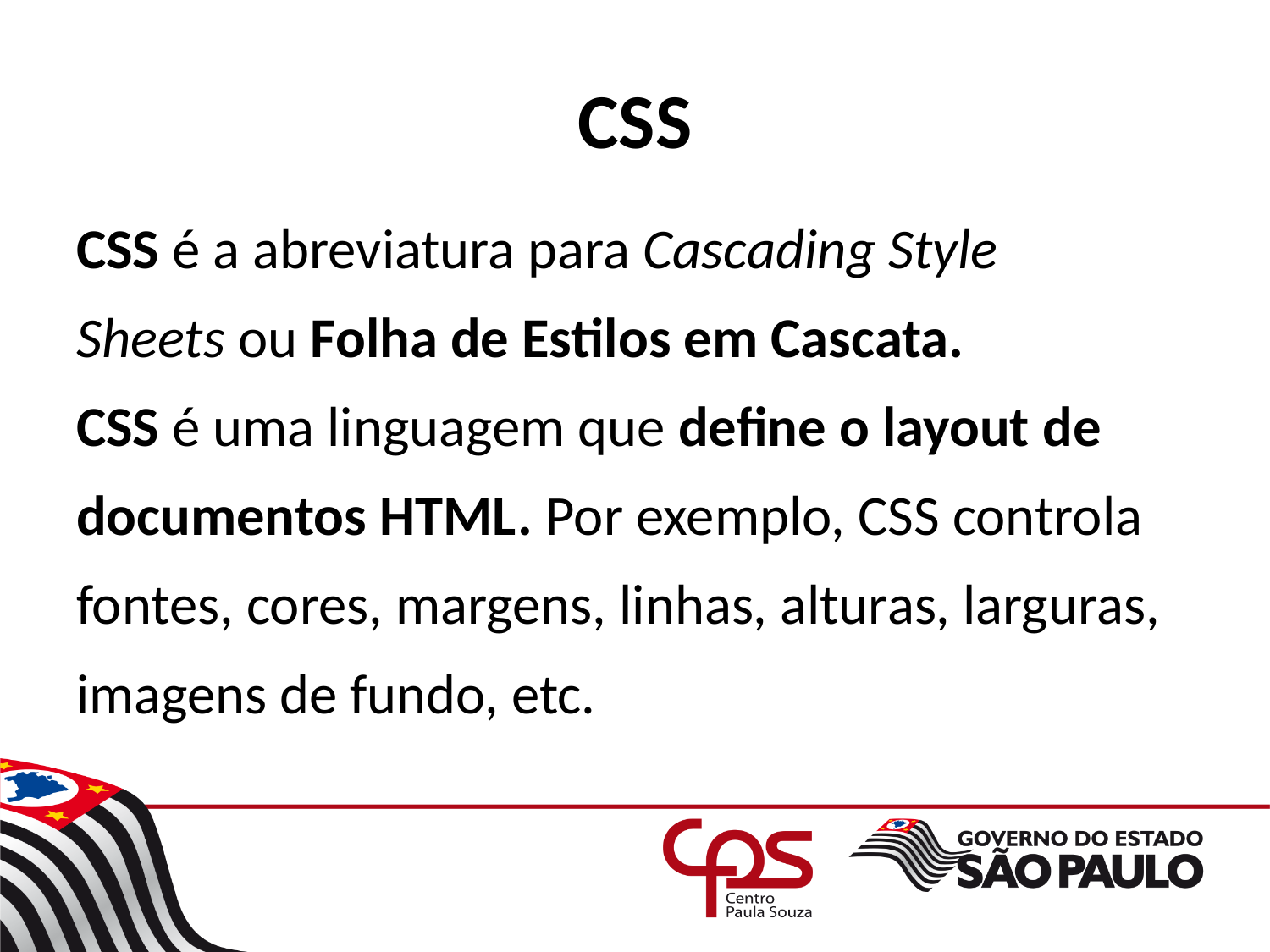

# CSS
CSS é a abreviatura para Cascading Style
Sheets ou Folha de Estilos em Cascata.
CSS é uma linguagem que define o layout de
documentos HTML. Por exemplo, CSS controla
fontes, cores, margens, linhas, alturas, larguras,
imagens de fundo, etc.